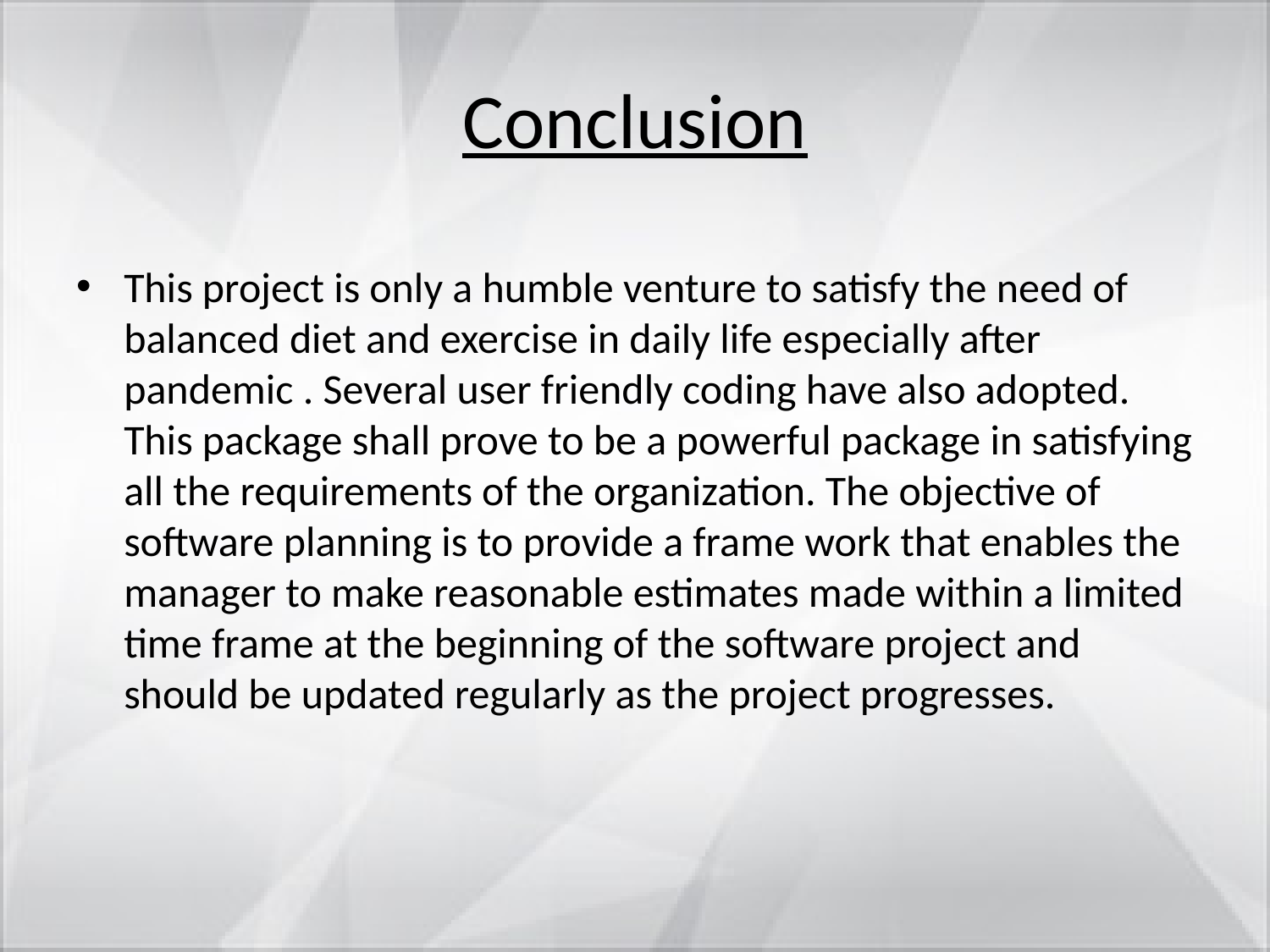

# Conclusion
This project is only a humble venture to satisfy the need of balanced diet and exercise in daily life especially after pandemic . Several user friendly coding have also adopted. This package shall prove to be a powerful package in satisfying all the requirements of the organization. The objective of software planning is to provide a frame work that enables the manager to make reasonable estimates made within a limited time frame at the beginning of the software project and should be updated regularly as the project progresses.